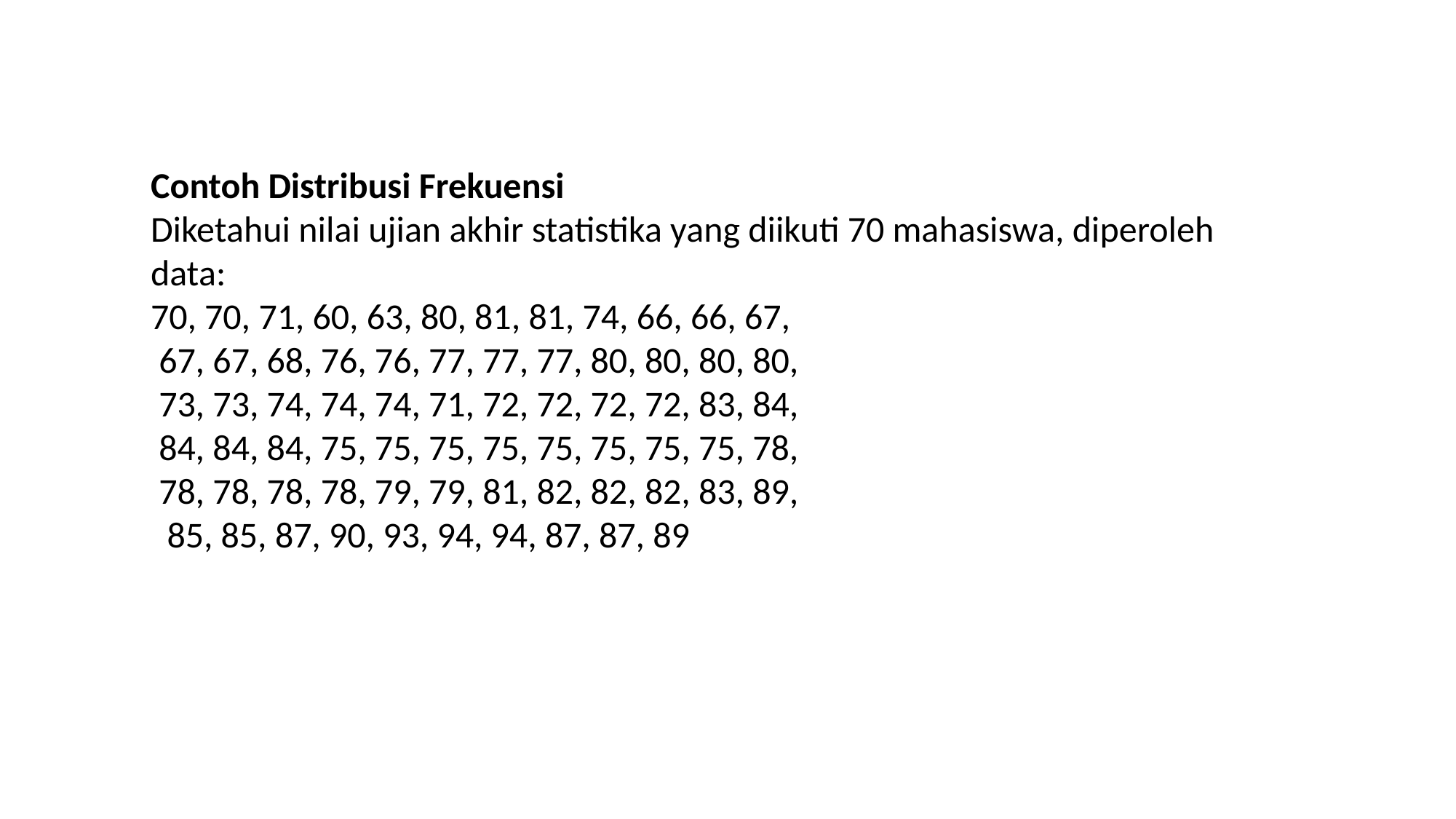

Contoh Distribusi Frekuensi
Diketahui nilai ujian akhir statistika yang diikuti 70 mahasiswa, diperoleh data:
70, 70, 71, 60, 63, 80, 81, 81, 74, 66, 66, 67,
 67, 67, 68, 76, 76, 77, 77, 77, 80, 80, 80, 80,
 73, 73, 74, 74, 74, 71, 72, 72, 72, 72, 83, 84,
 84, 84, 84, 75, 75, 75, 75, 75, 75, 75, 75, 78,
 78, 78, 78, 78, 79, 79, 81, 82, 82, 82, 83, 89,
  85, 85, 87, 90, 93, 94, 94, 87, 87, 89